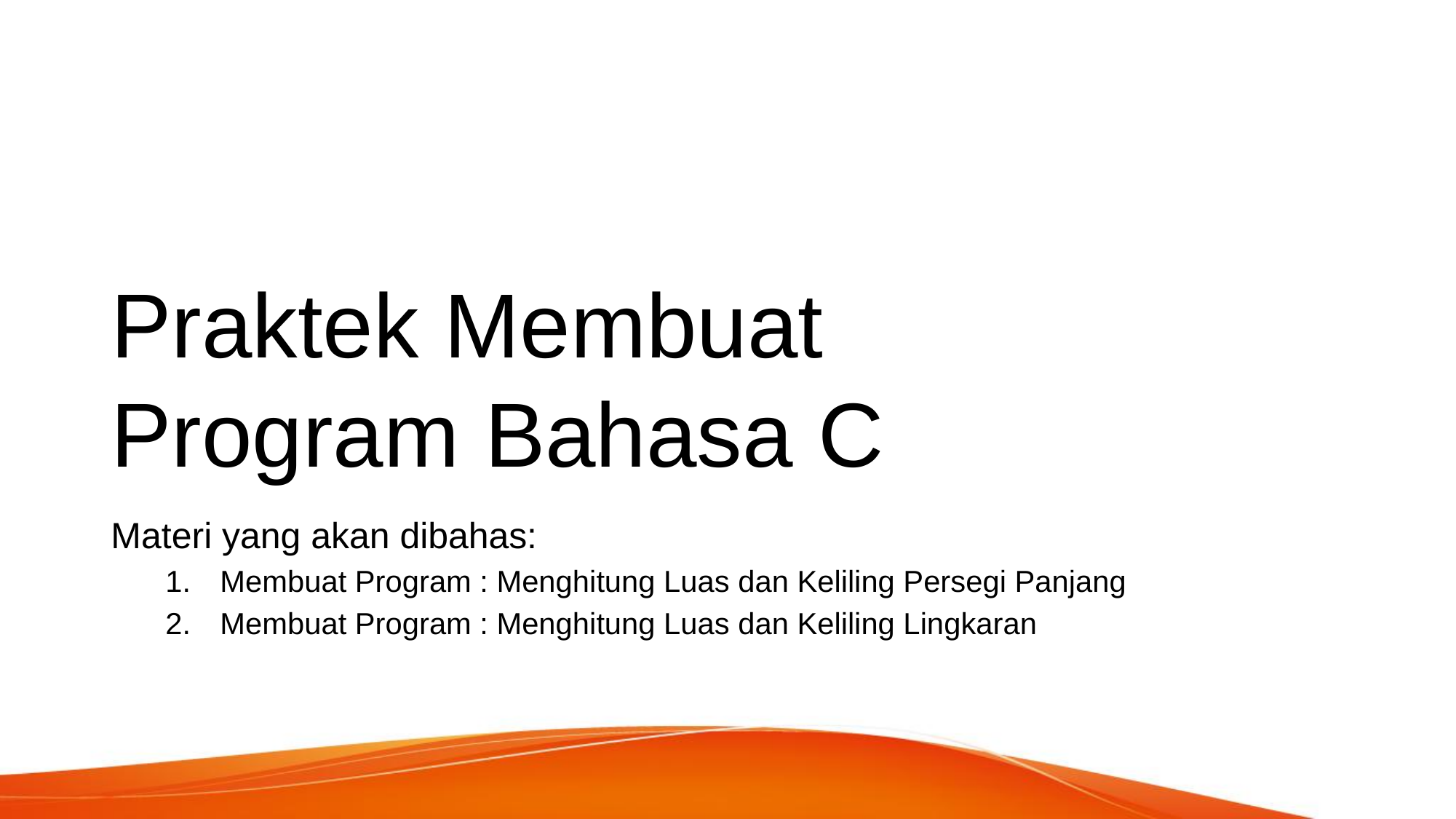

# Praktek Membuat Program Bahasa C
Materi yang akan dibahas:
Membuat Program : Menghitung Luas dan Keliling Persegi Panjang
Membuat Program : Menghitung Luas dan Keliling Lingkaran